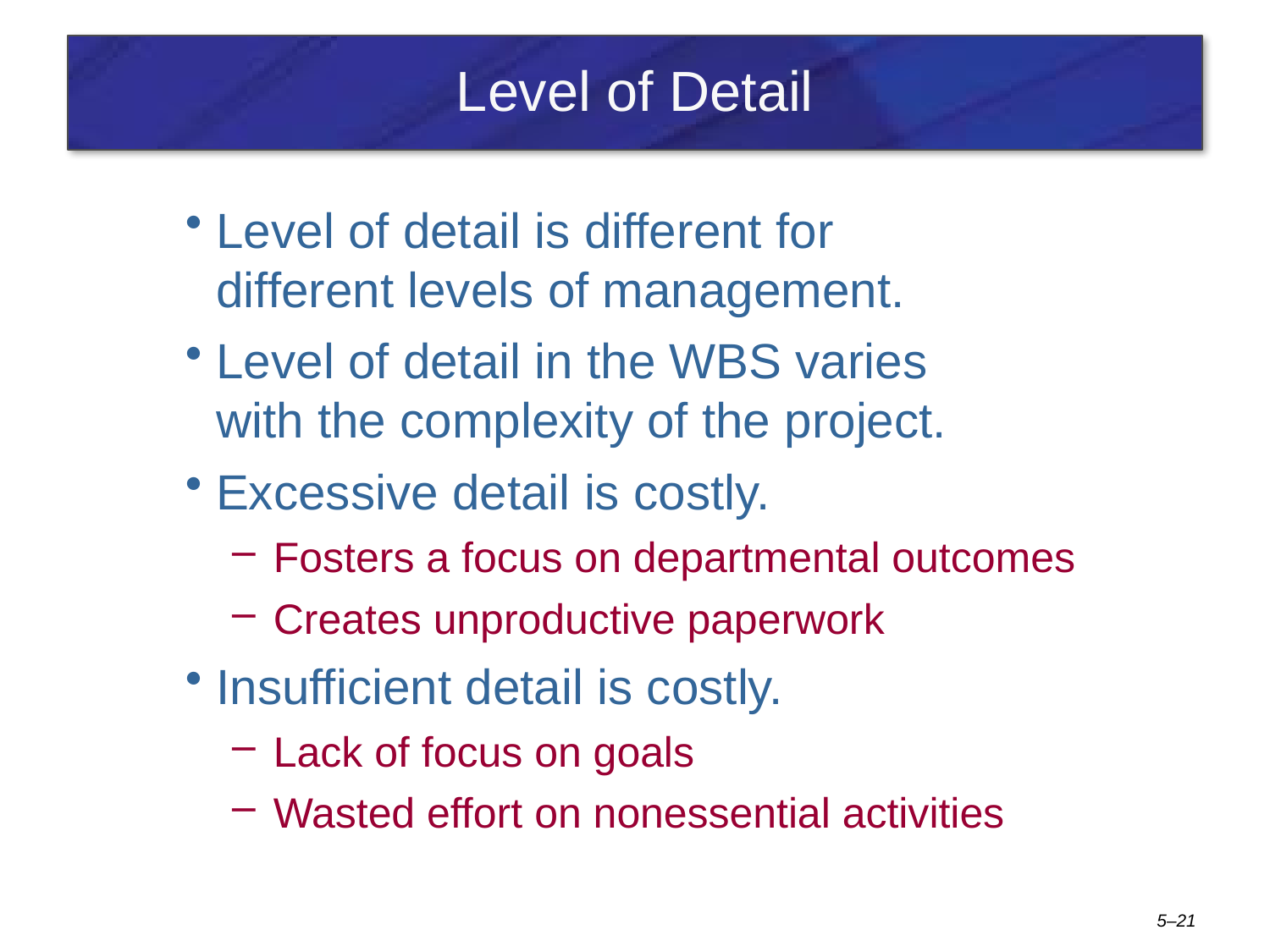

# Level of Detail
Level of detail is different for
different levels of management.
Level of detail in the WBS varies
with the complexity of the project.
Excessive detail is costly.
Fosters a focus on departmental outcomes
Creates unproductive paperwork
Insufficient detail is costly.
Lack of focus on goals
Wasted effort on nonessential activities
5–21